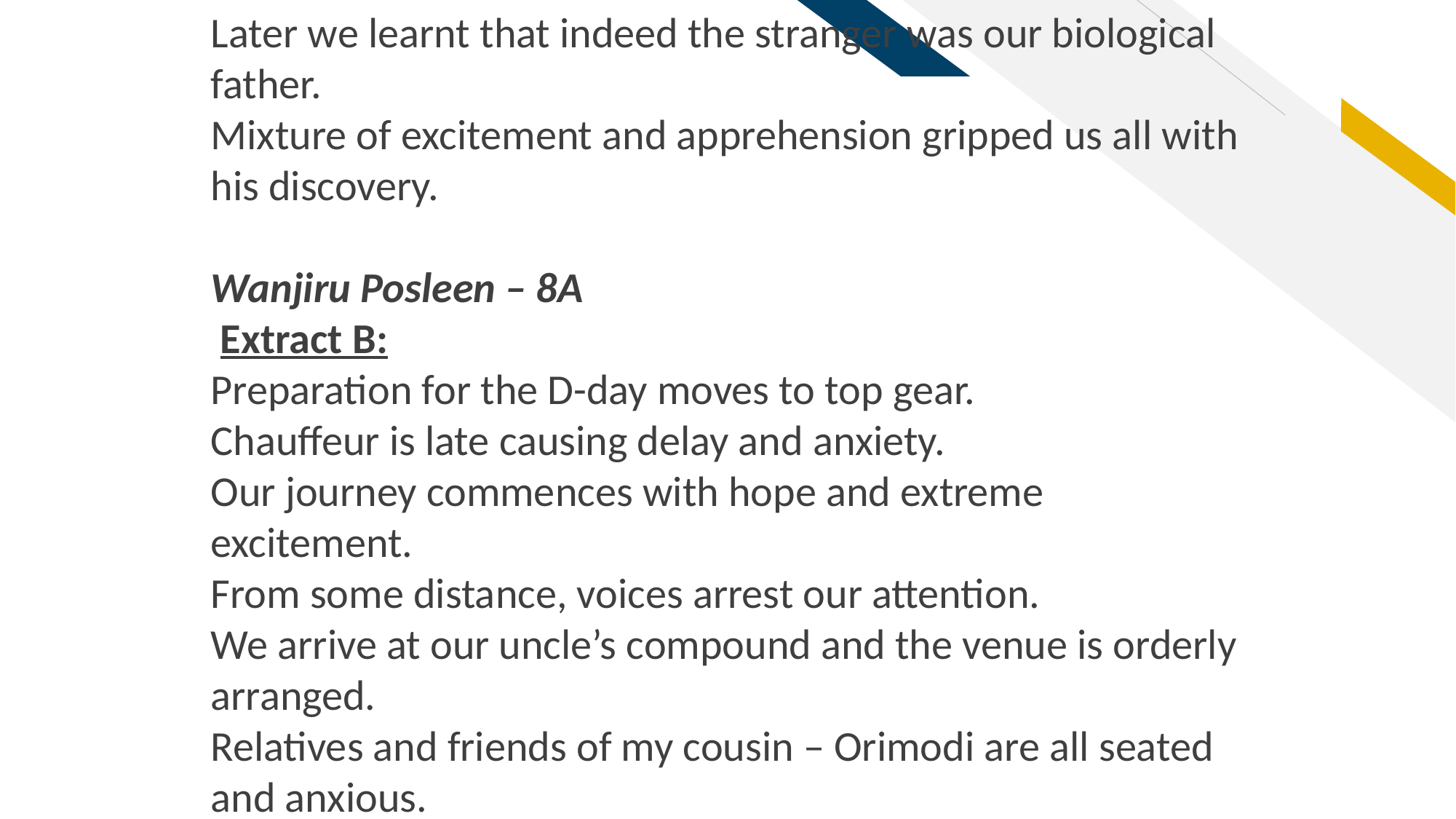

Later we learnt that indeed the stranger was our biological father.
Mixture of excitement and apprehension gripped us all with his discovery.

Wanjiru Posleen – 8A
 Extract B:
Preparation for the D-day moves to top gear.
Chauffeur is late causing delay and anxiety.
Our journey commences with hope and extreme excitement.
From some distance, voices arrest our attention.
We arrive at our uncle’s compound and the venue is orderly arranged.
Relatives and friends of my cousin – Orimodi are all seated and anxious.